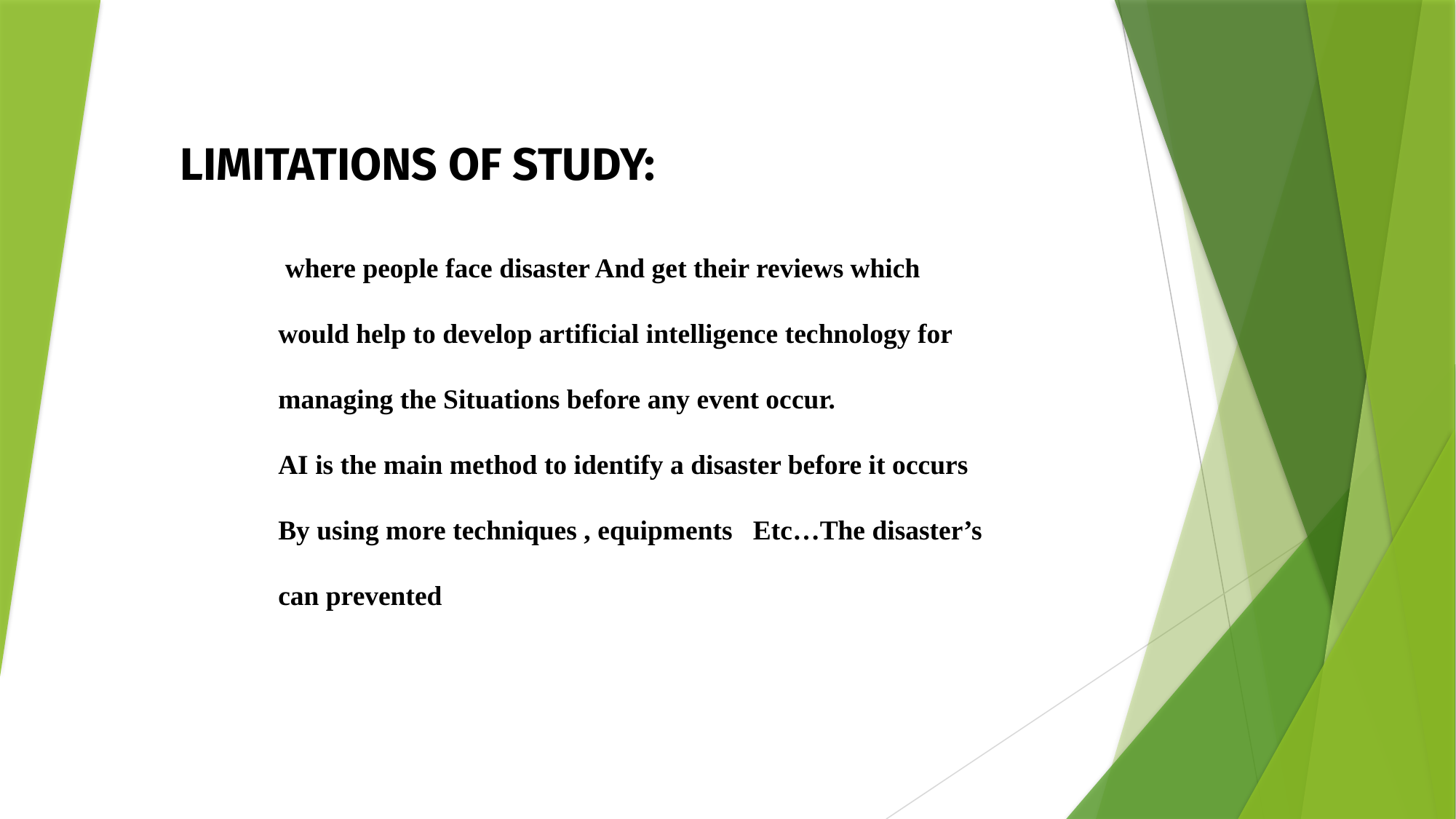

where people face disaster And get their reviews which would help to develop artificial intelligence technology for managing the Situations before any event occur.
AI is the main method to identify a disaster before it occurs By using more techniques , equipments   Etc…The disaster’s can prevented
LIMITATIONS OF STUDY: